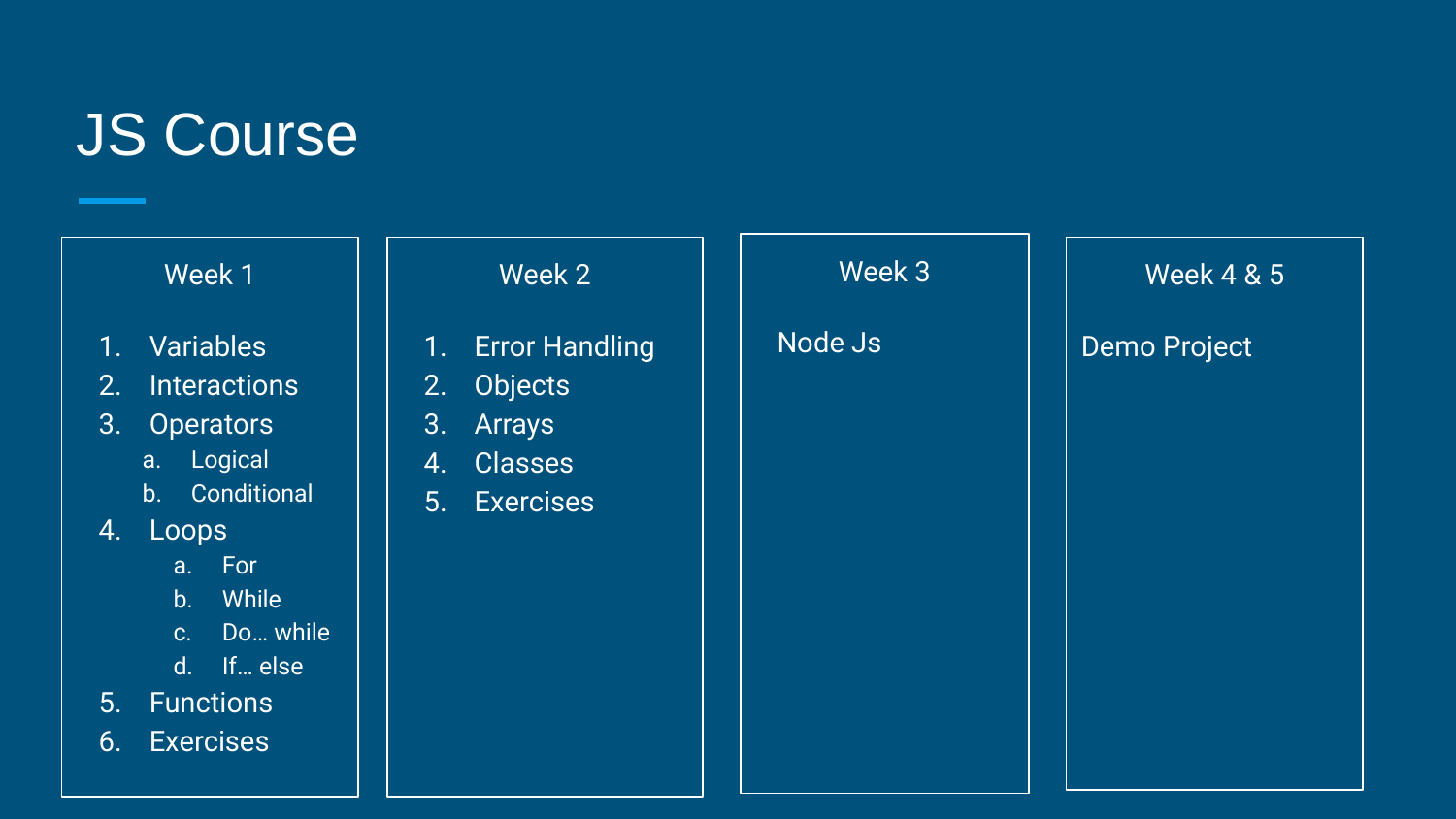

# JS Course
Week 3
Node Js

Week 1
Variables
Interactions
Operators
Logical
Conditional
Loops
For
While
Do… while
If… else
Functions
Exercises
Week 2
Error Handling
Objects
Arrays
Classes
Exercises
Week 4 & 5
Demo Project